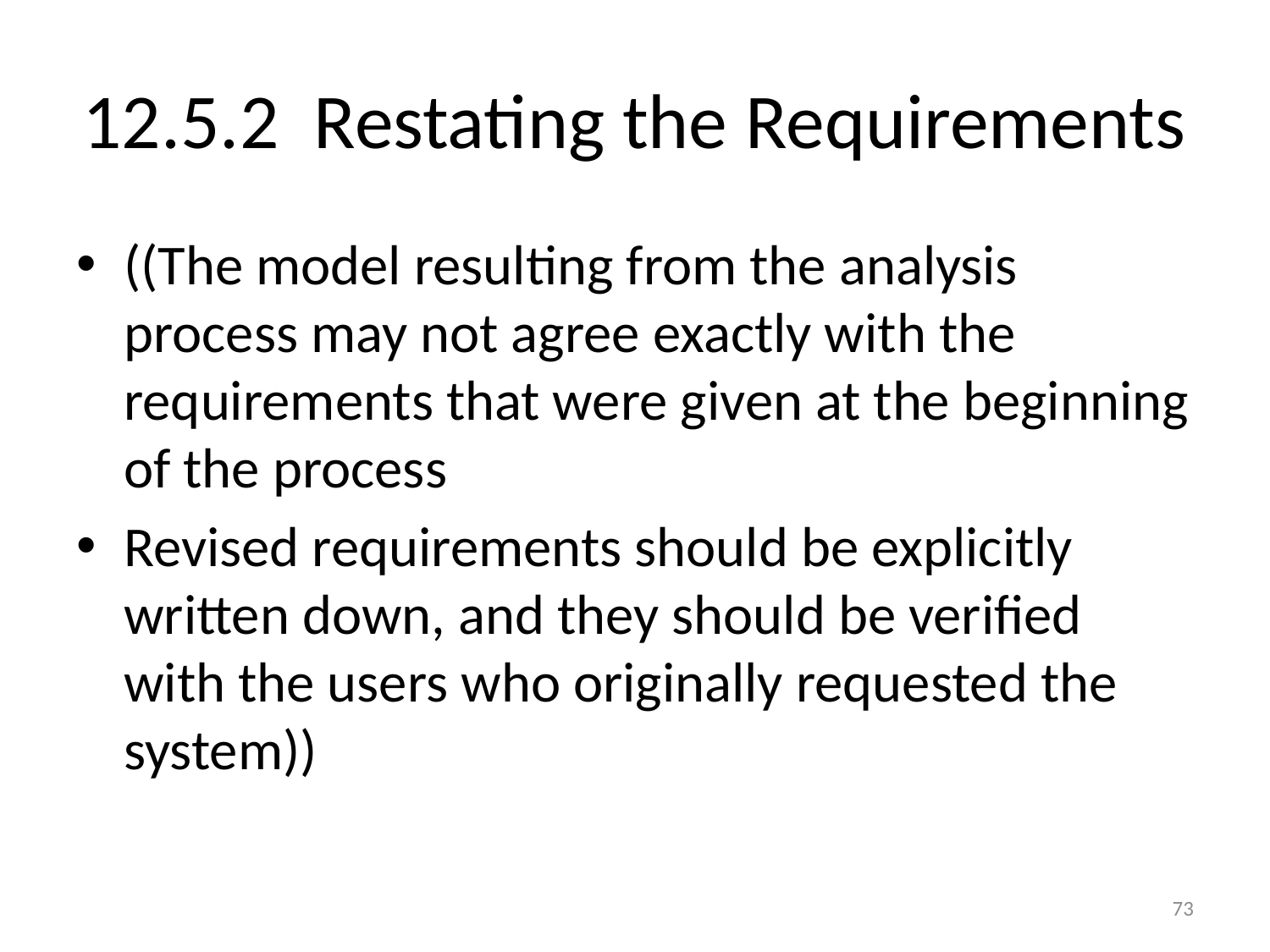

# 12.5.2  Restating the Requirements
((The model resulting from the analysis process may not agree exactly with the requirements that were given at the beginning of the process
Revised requirements should be explicitly written down, and they should be verified with the users who originally requested the system))
73